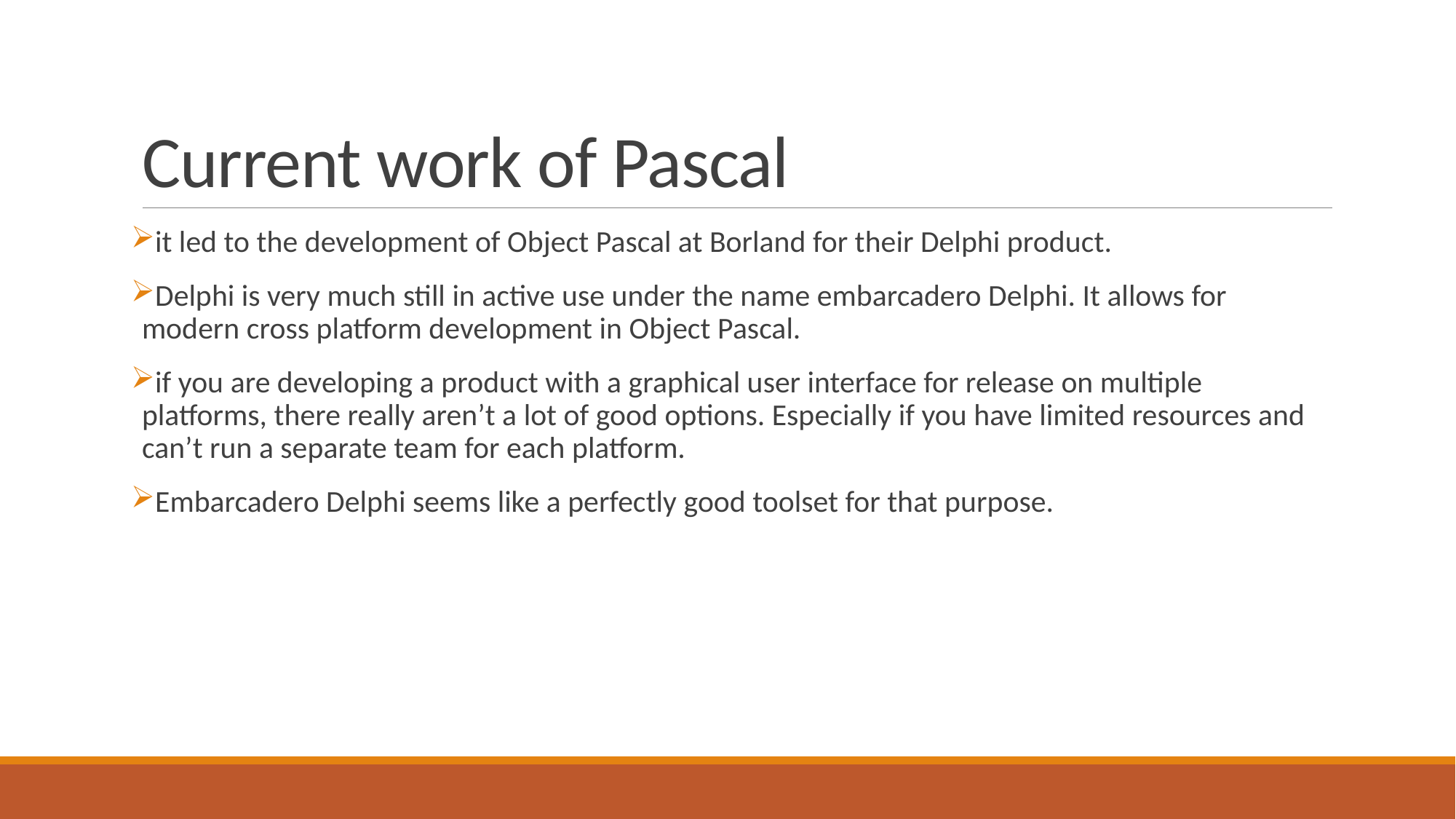

# Current work of Pascal
it led to the development of Object Pascal at Borland for their Delphi product.
Delphi is very much still in active use under the name embarcadero Delphi. It allows for modern cross platform development in Object Pascal.
if you are developing a product with a graphical user interface for release on multiple platforms, there really aren’t a lot of good options. Especially if you have limited resources and can’t run a separate team for each platform.
Embarcadero Delphi seems like a perfectly good toolset for that purpose.